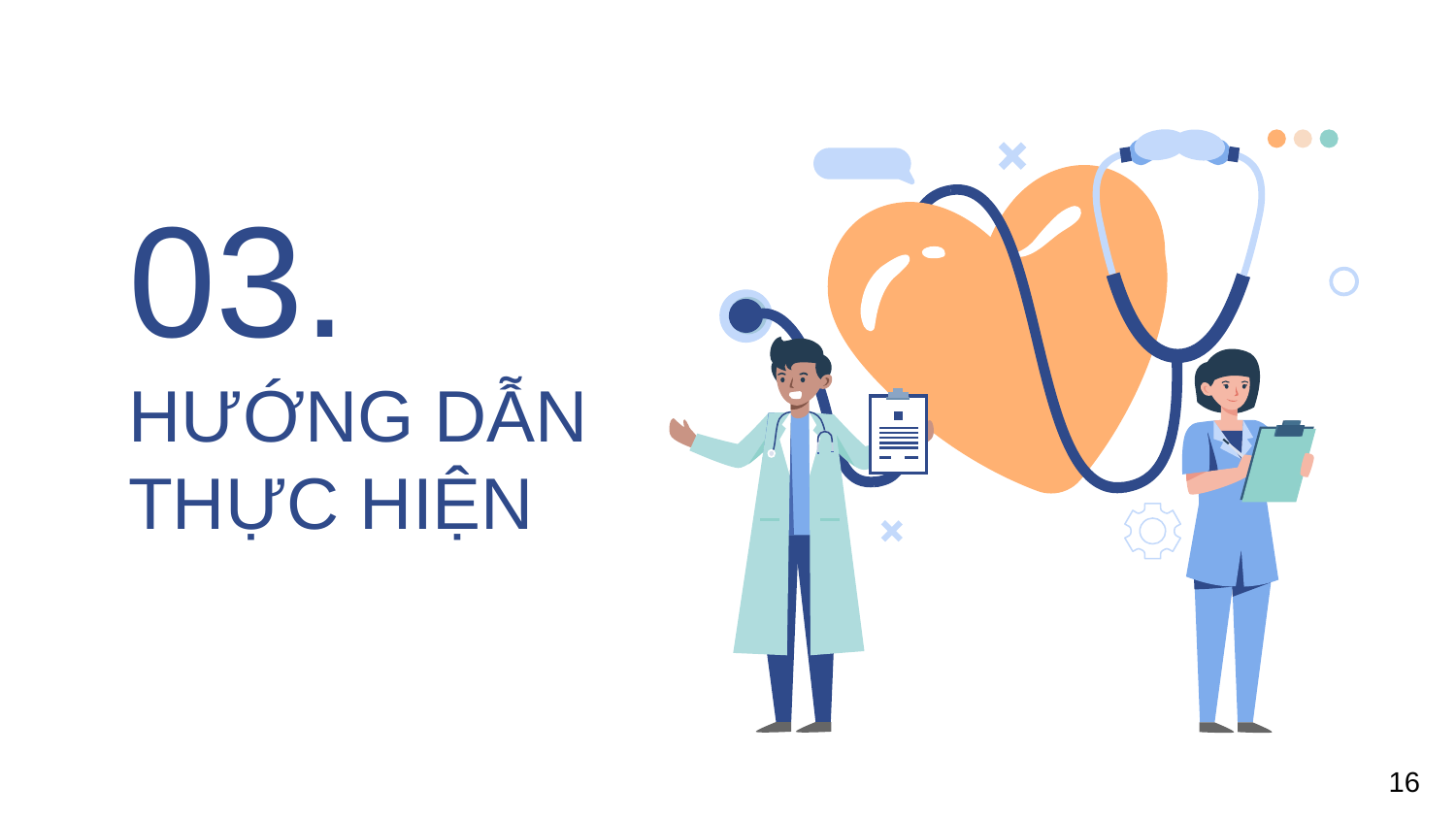

03.
# HƯỚNG DẪN THỰC HIỆN

16